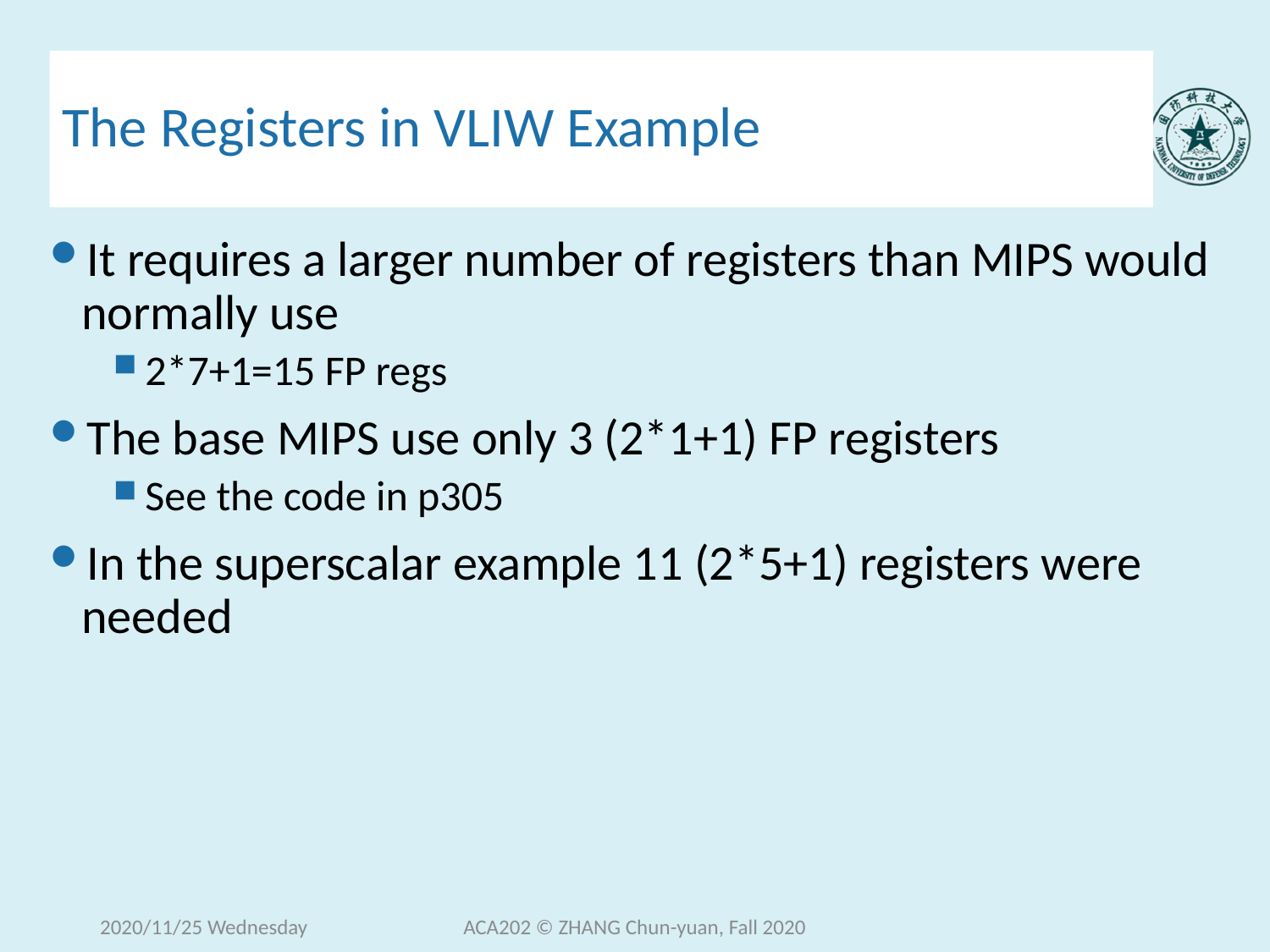

# The Registers in VLIW Example
It requires a larger number of registers than MIPS would normally use
2*7+1=15 FP regs
The base MIPS use only 3 (2*1+1) FP registers
See the code in p305
In the superscalar example 11 (2*5+1) registers were needed
2020/11/25 Wednesday
ACA202 © ZHANG Chun-yuan, Fall 2020
56